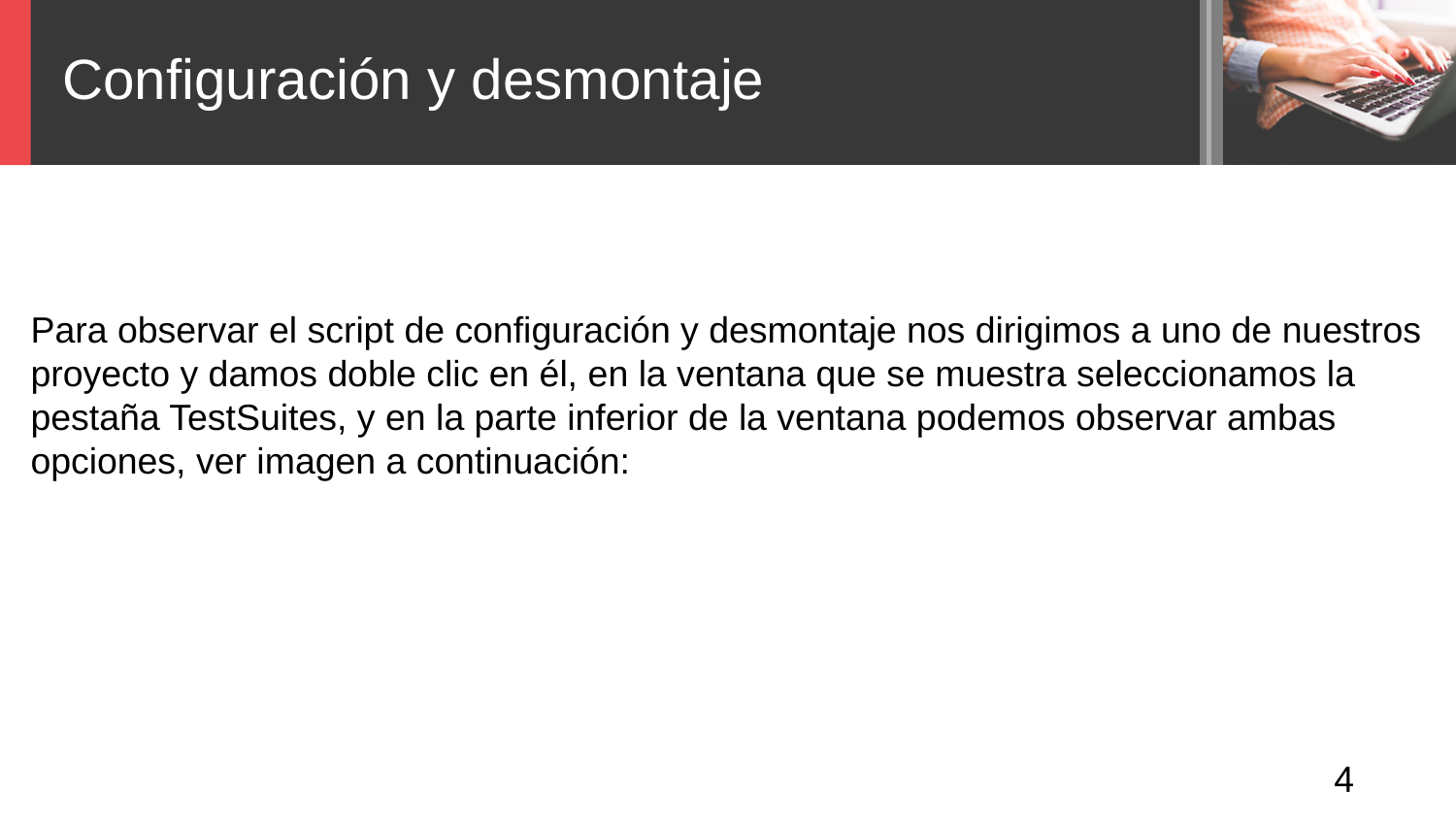

Configuración y desmontaje

Para observar el script de configuración y desmontaje nos dirigimos a uno de nuestros
proyecto y damos doble clic en él, en la ventana que se muestra seleccionamos la
pestaña TestSuites, y en la parte inferior de la ventana podemos observar ambas
opciones, ver imagen a continuación:

4